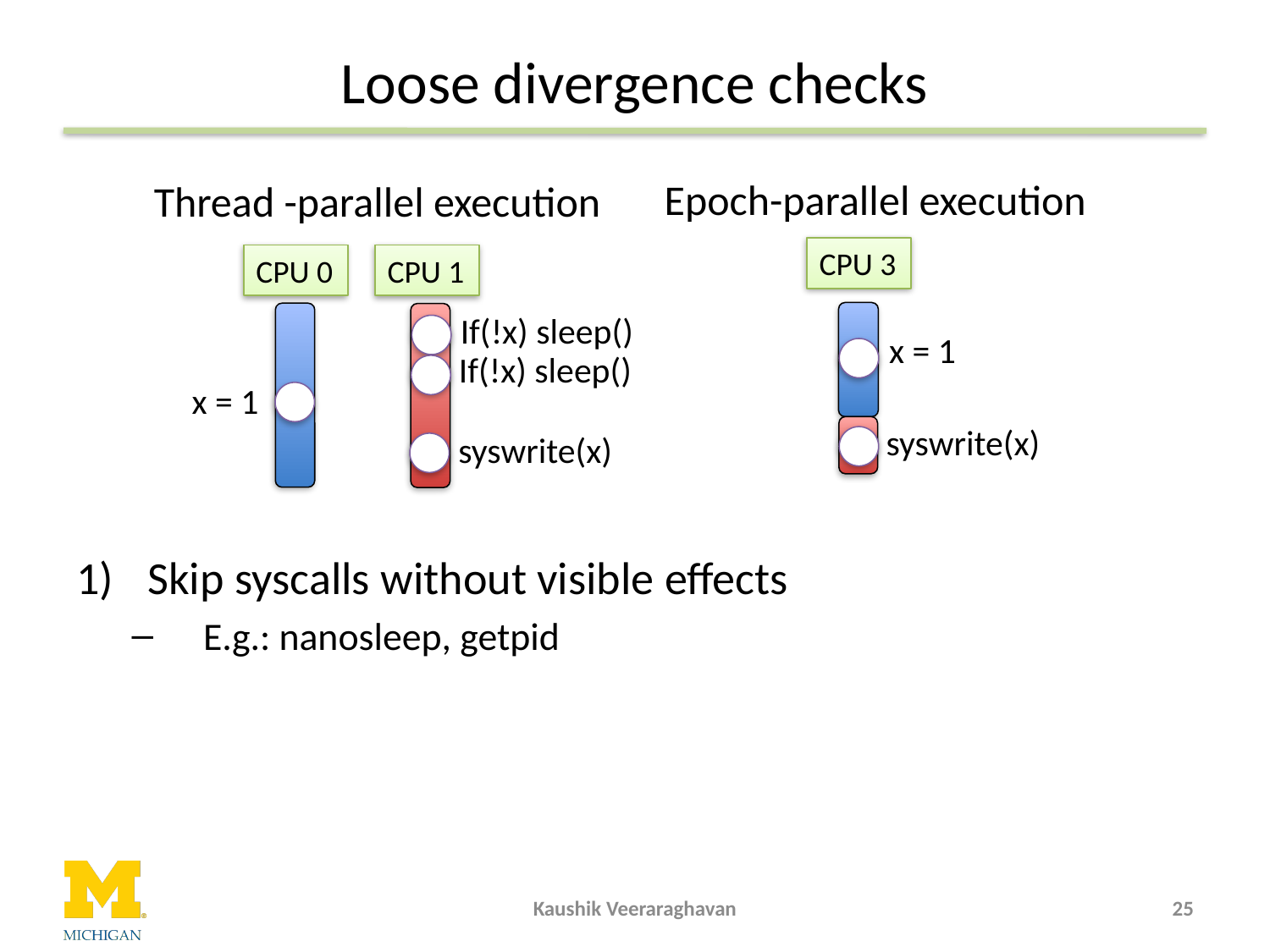

# Loose divergence checks

Skip syscalls without visible effects
E.g.: nanosleep, getpid

Epoch-parallel execution
Thread -parallel execution
CPU 3

x = 1

syswrite(x)

CPU 0
CPU 1
If(!x) sleep()

If(!x) sleep()

syswrite(x)

x = 1

Kaushik Veeraraghavan
25